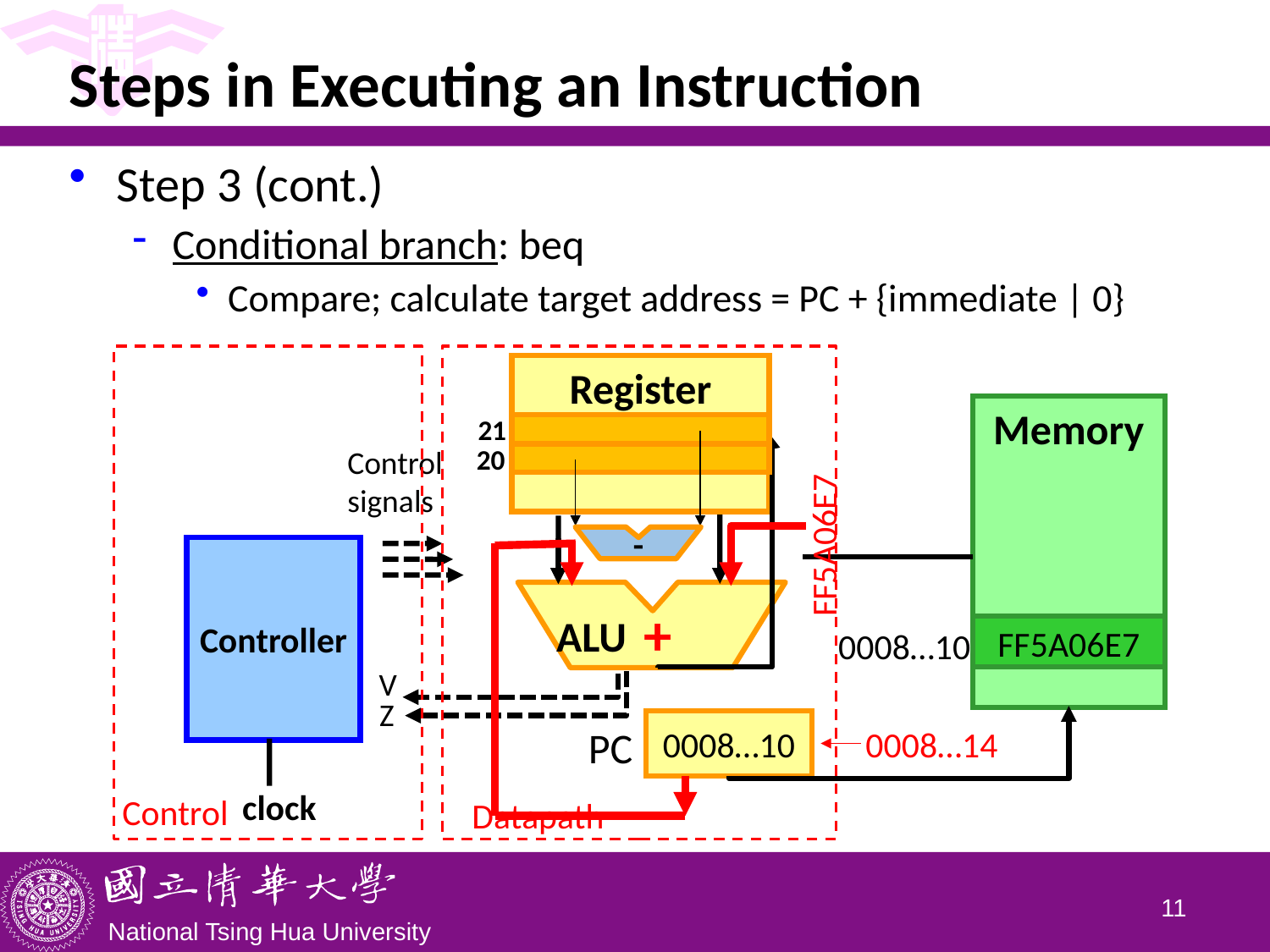

# Steps in Executing an Instruction
Step 3 (cont.)
Conditional branch: beq
Compare; calculate target address = PC + {immediate | 0}

Register
Memory
21

Control signals
20

FF5A06E7
−
Controller

+
ALU
FF5A06E7
0008…10
V
Z
0008…10
0008…14
PC

Control
Datapath
clock
11